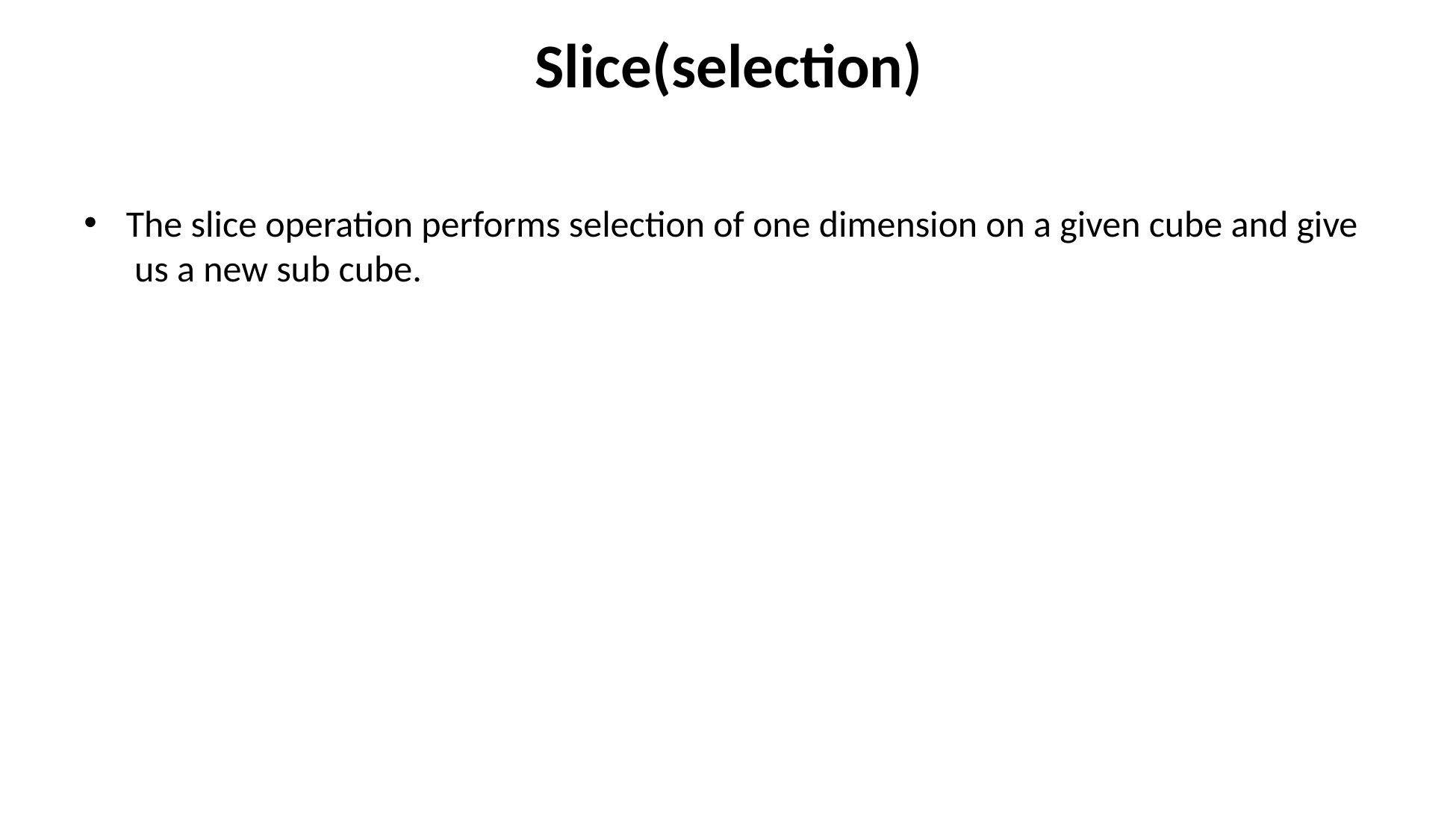

# Slice(selection)
The slice operation performs selection of one dimension on a given cube and give  us a new sub cube.